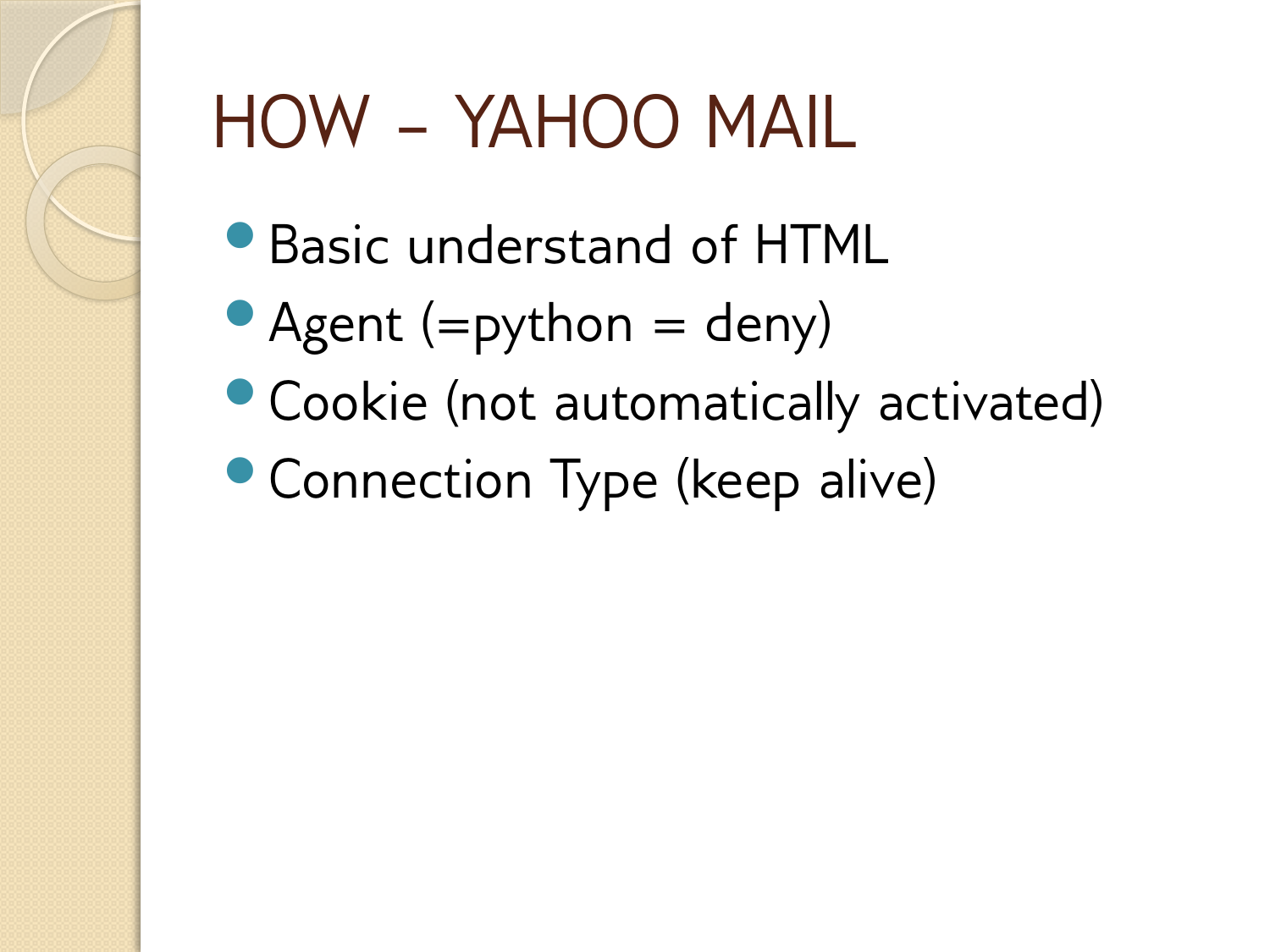

# HOW – YAHOO MAIL
Basic understand of HTML
Agent (=python = deny)
Cookie (not automatically activated)
Connection Type (keep alive)